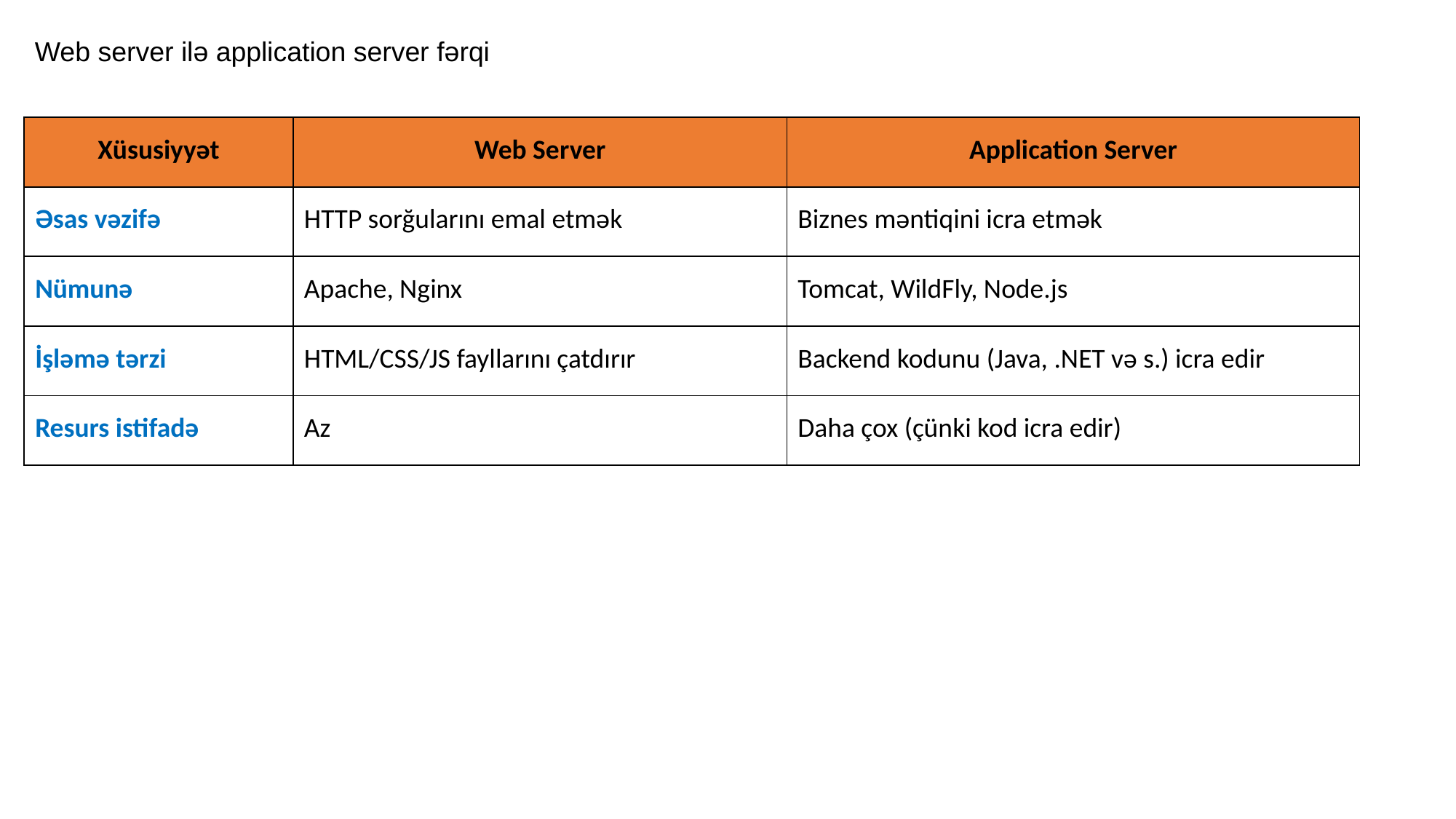

Web server ilə application server fərqi
| Xüsusiyyət | Web Server | Application Server |
| --- | --- | --- |
| Əsas vəzifə | HTTP sorğularını emal etmək | Biznes məntiqini icra etmək |
| Nümunə | Apache, Nginx | Tomcat, WildFly, Node.js |
| İşləmə tərzi | HTML/CSS/JS fayllarını çatdırır | Backend kodunu (Java, .NET və s.) icra edir |
| Resurs istifadə | Az | Daha çox (çünki kod icra edir) |